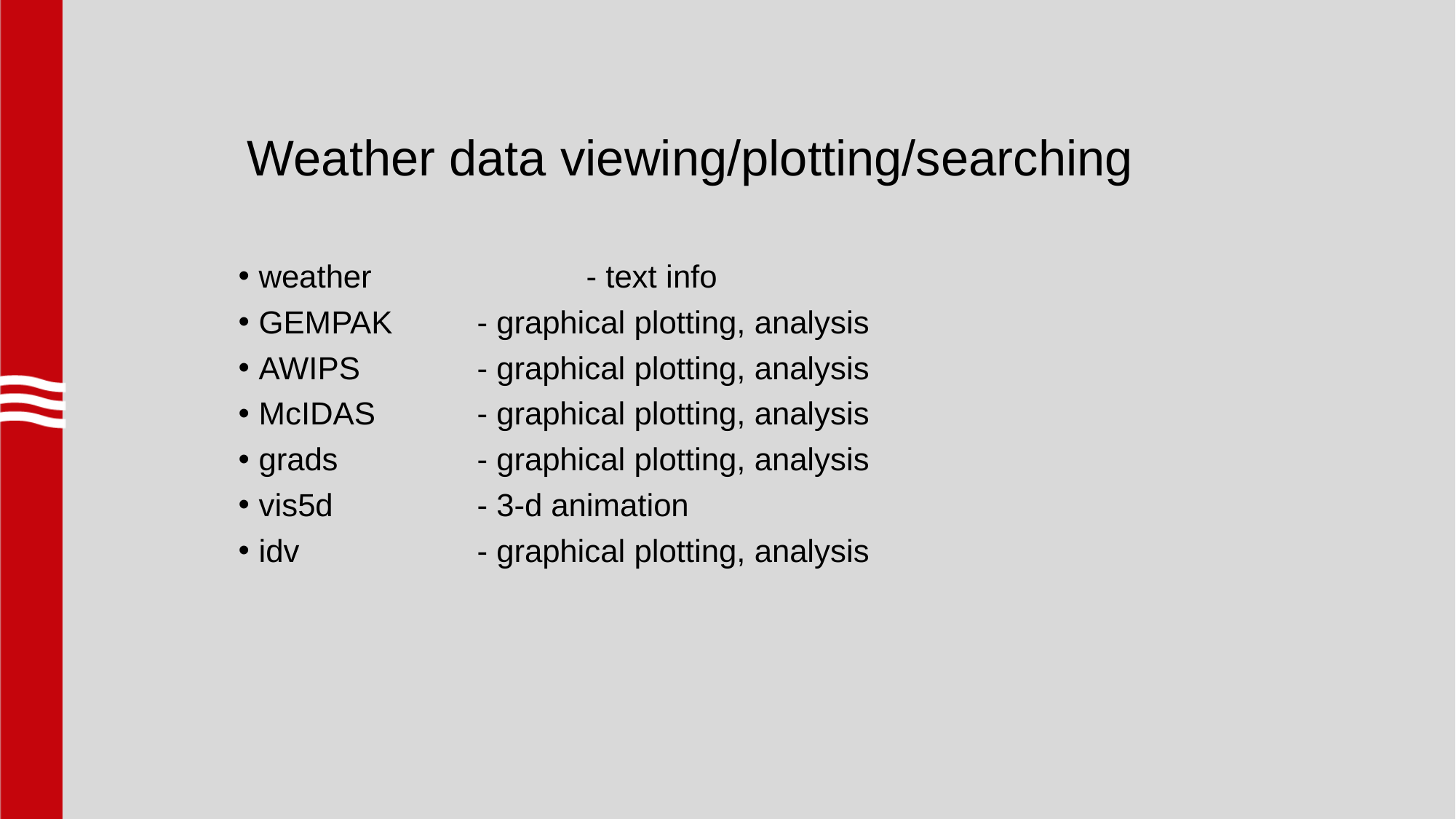

# Weather data viewing/plotting/searching
weather	 	- text info
GEMPAK	- graphical plotting, analysis
AWIPS		- graphical plotting, analysis
McIDAS	- graphical plotting, analysis
grads		- graphical plotting, analysis
vis5d		- 3-d animation
idv		- graphical plotting, analysis